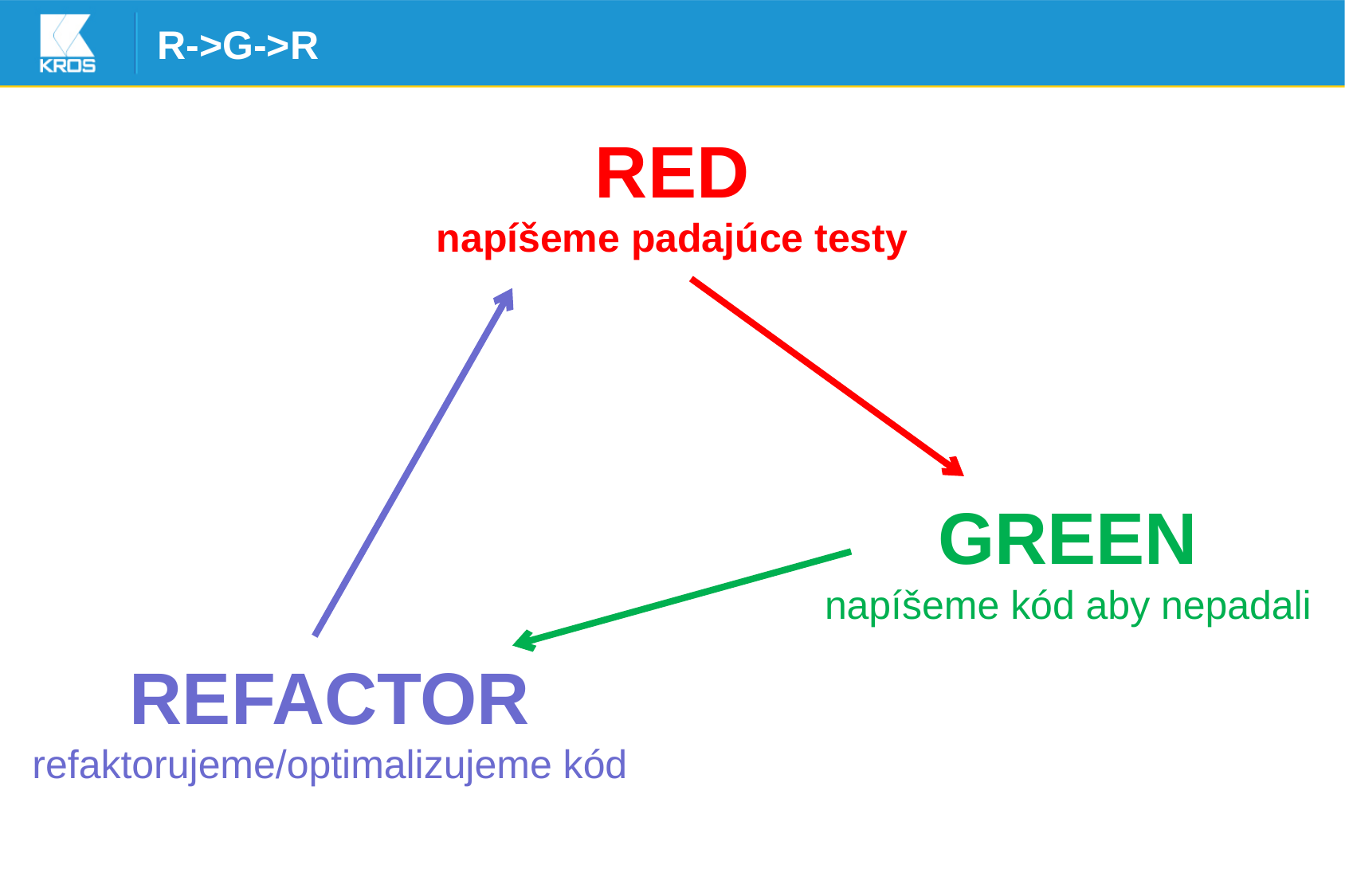

# R->G->R
RED
napíšeme padajúce testy
GREEN
napíšeme kód aby nepadali
REFACTOR
refaktorujeme/optimalizujeme kód